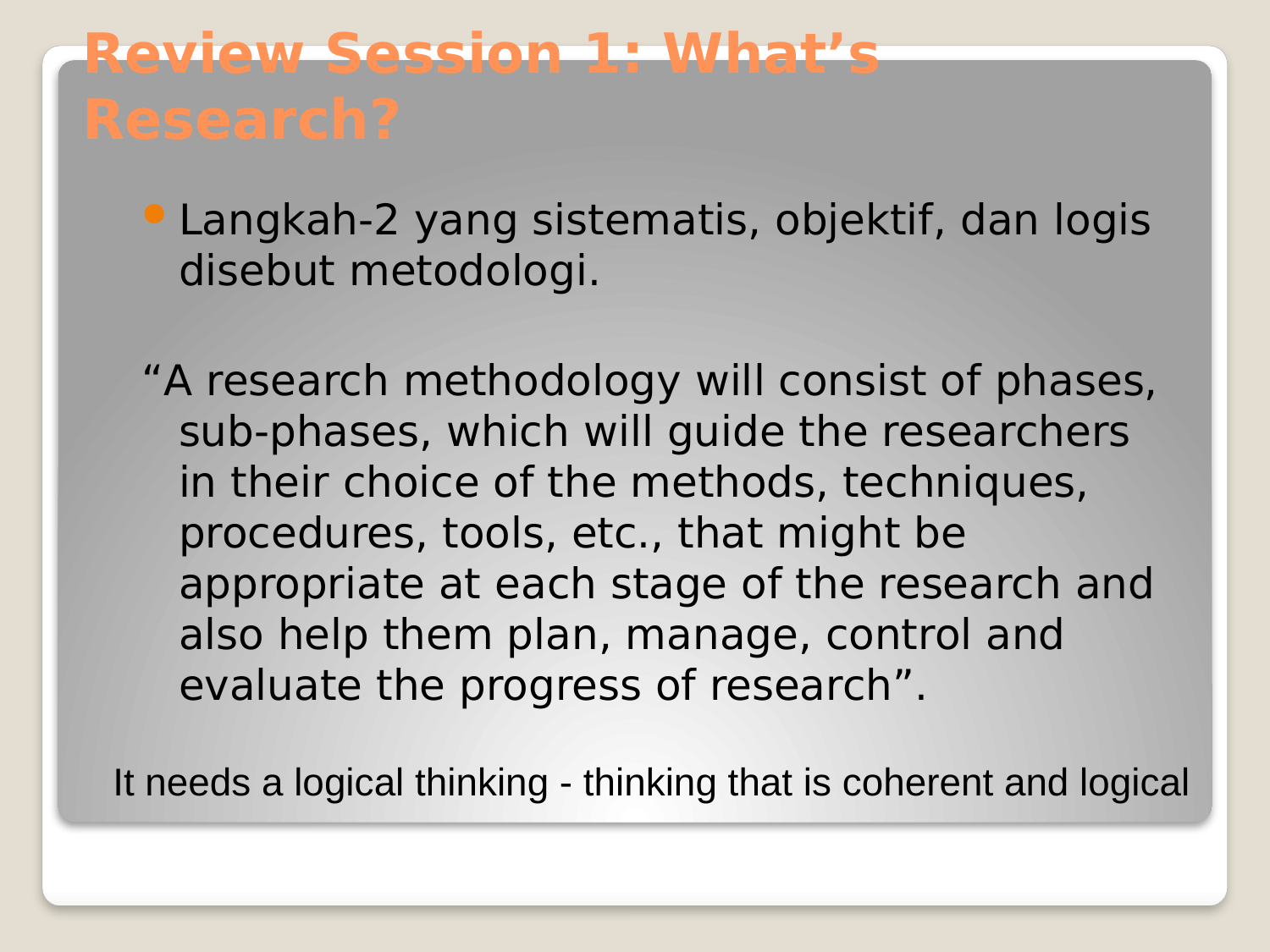

# Review Session 1: What’s Research?
Langkah-2 yang sistematis, objektif, dan logis disebut metodologi.

“A research methodology will consist of phases, sub-phases, which will guide the researchers in their choice of the methods, techniques, procedures, tools, etc., that might be appropriate at each stage of the research and also help them plan, manage, control and evaluate the progress of research”.

It needs a logical thinking - thinking that is coherent and logical